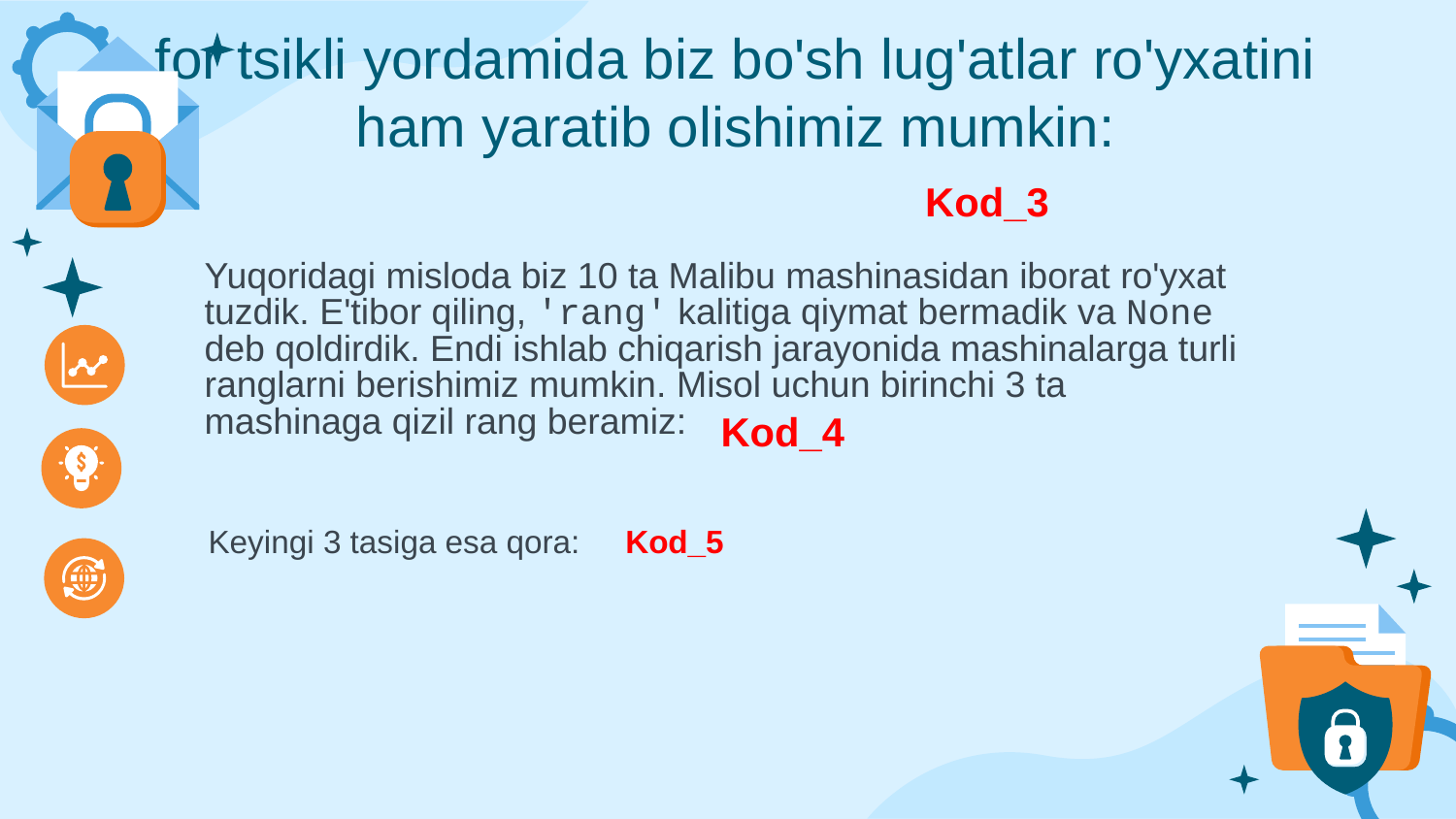

for tsikli yordamida biz bo'sh lug'atlar ro'yxatini ham yaratib olishimiz mumkin:

Kod_3
Yuqoridagi misloda biz 10 ta Malibu mashinasidan iborat ro'yxat tuzdik. E'tibor qiling, 'rang' kalitiga qiymat bermadik va None deb qoldirdik. Endi ishlab chiqarish jarayonida mashinalarga turli ranglarni berishimiz mumkin. Misol uchun birinchi 3 ta mashinaga qizil rang beramiz:

Kod_4

Keyingi 3 tasiga esa qora:     Kod_5